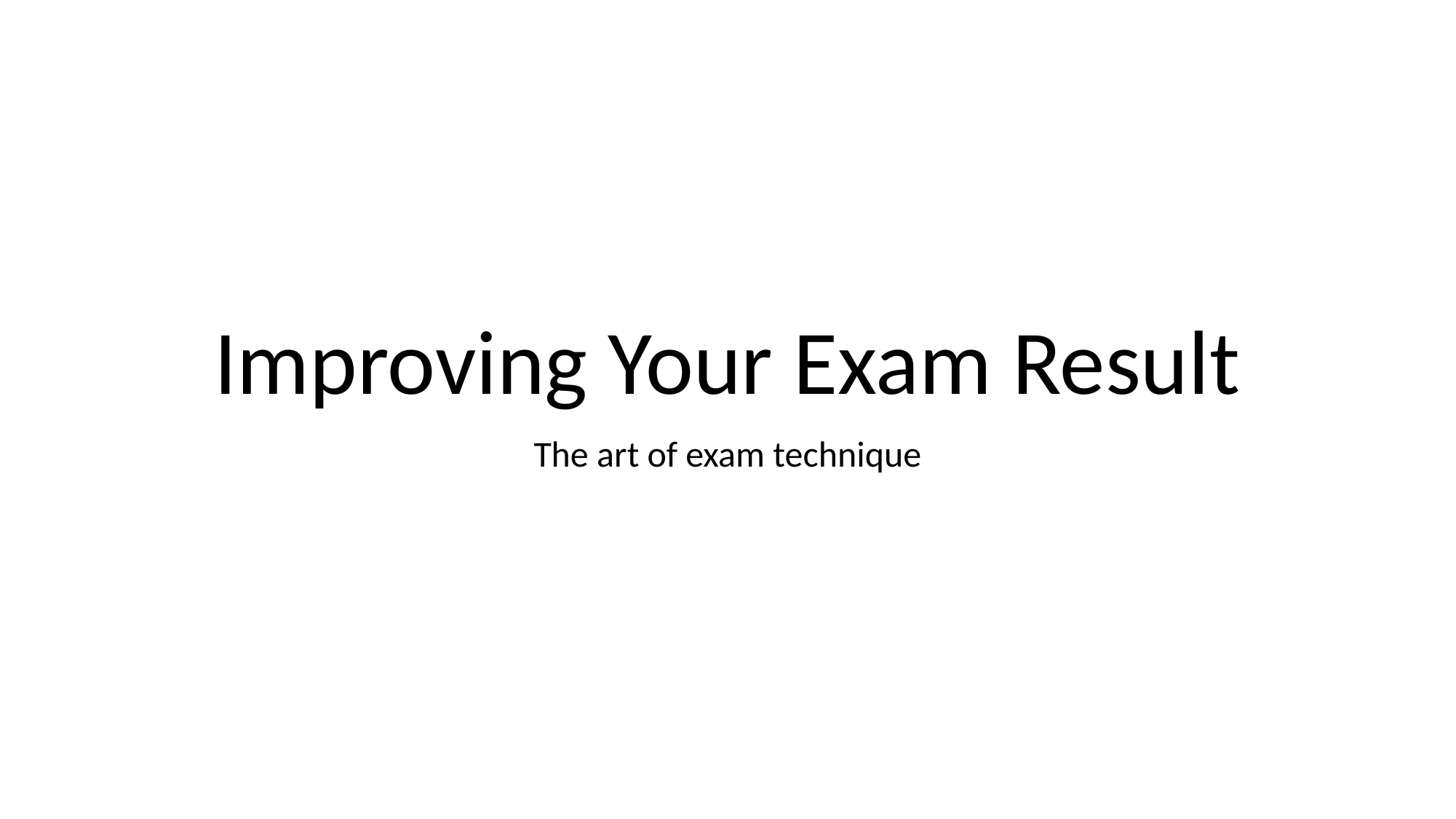

# Improving Your Exam Result
The art of exam technique